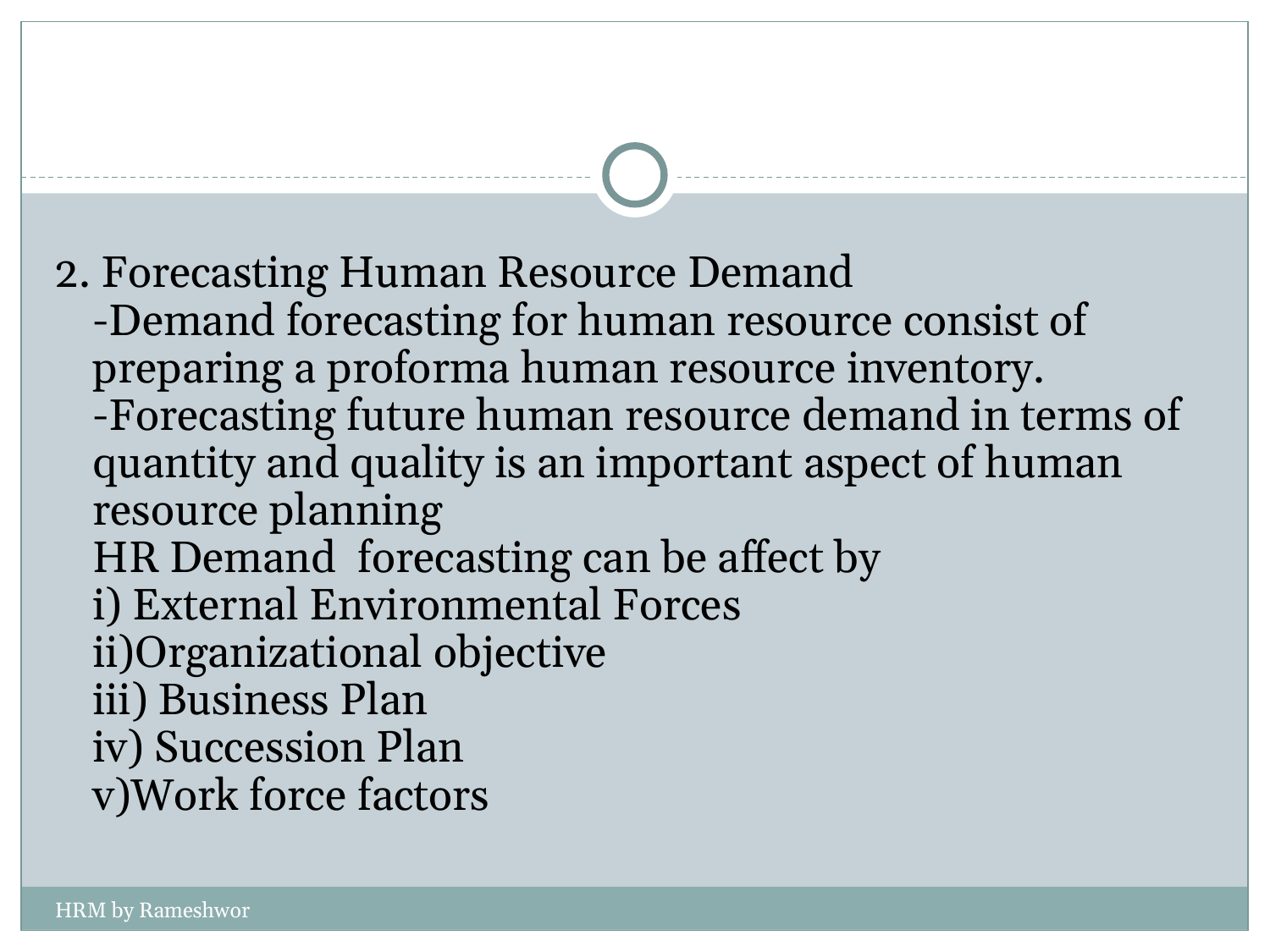

2. Forecasting Human Resource Demand
-Demand forecasting for human resource consist of preparing a proforma human resource inventory.
-Forecasting future human resource demand in terms of quantity and quality is an important aspect of human resource planning
HR Demand  forecasting can be affect by
i) External Environmental Forces
ii)Organizational objective
iii) Business Plan
iv) Succession Plan
v)Work force factors

HRM by Rameshwor